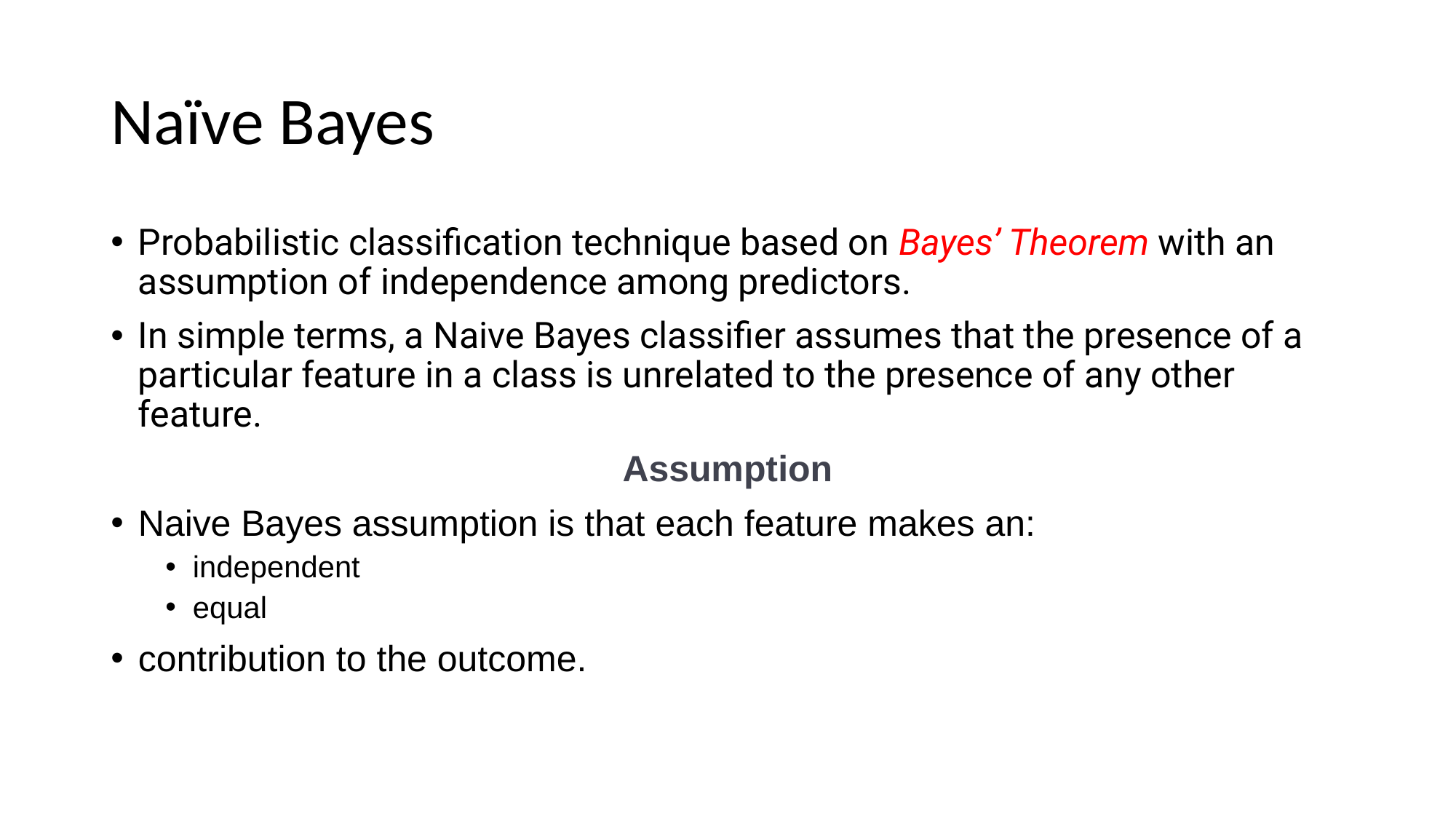

# Naïve Bayes
Probabilistic classification technique based on Bayes’ Theorem with an assumption of independence among predictors.
In simple terms, a Naive Bayes classifier assumes that the presence of a particular feature in a class is unrelated to the presence of any other feature.
Assumption
Naive Bayes assumption is that each feature makes an:
independent
equal
contribution to the outcome.